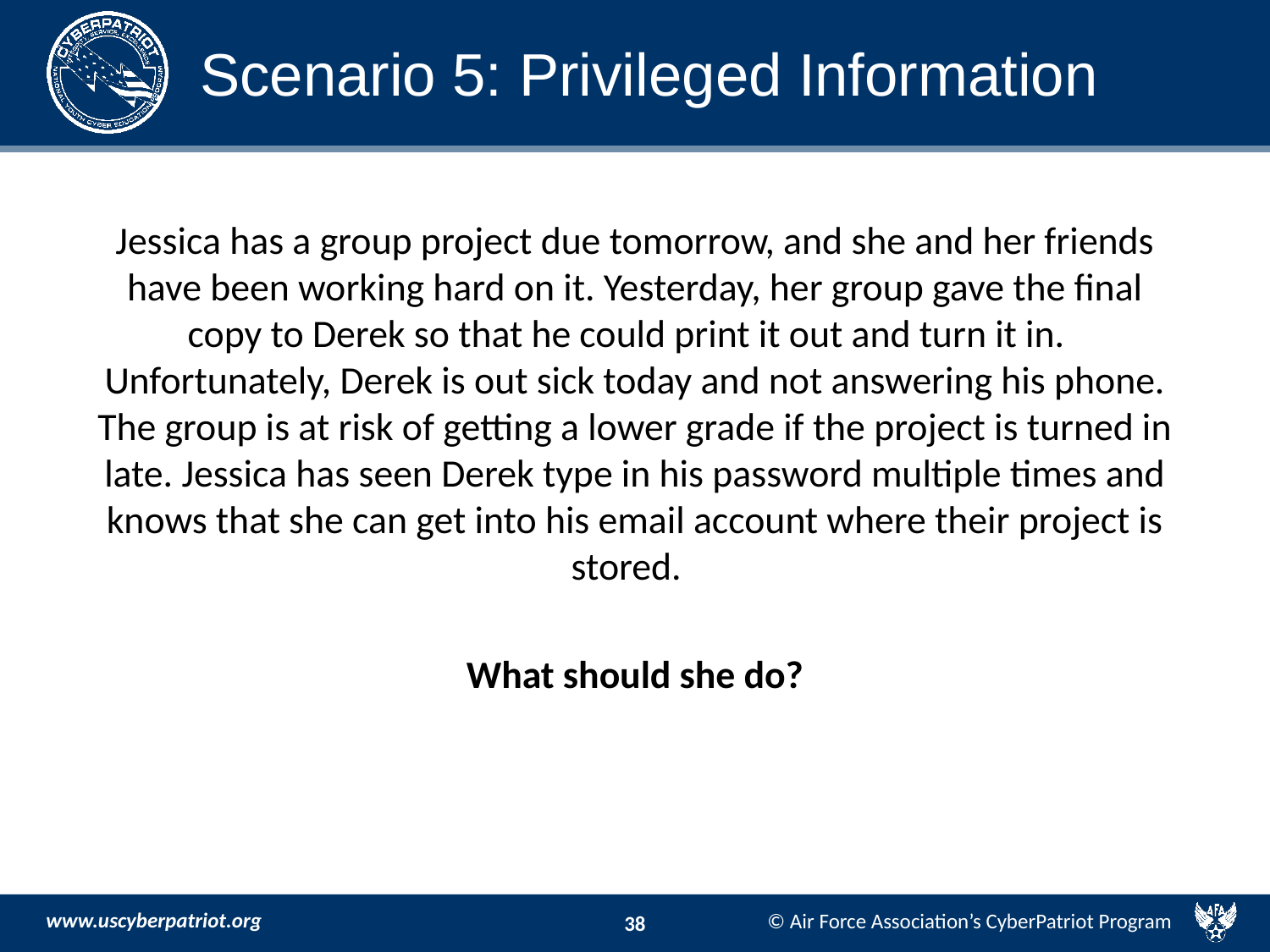

# Scenario 5: Privileged Information
Jessica has a group project due tomorrow, and she and her friends have been working hard on it. Yesterday, her group gave the final copy to Derek so that he could print it out and turn it in.   Unfortunately, Derek is out sick today and not answering his phone. The group is at risk of getting a lower grade if the project is turned in late. Jessica has seen Derek type in his password multiple times and knows that she can get into his email account where their project is stored.

What should she do?
38